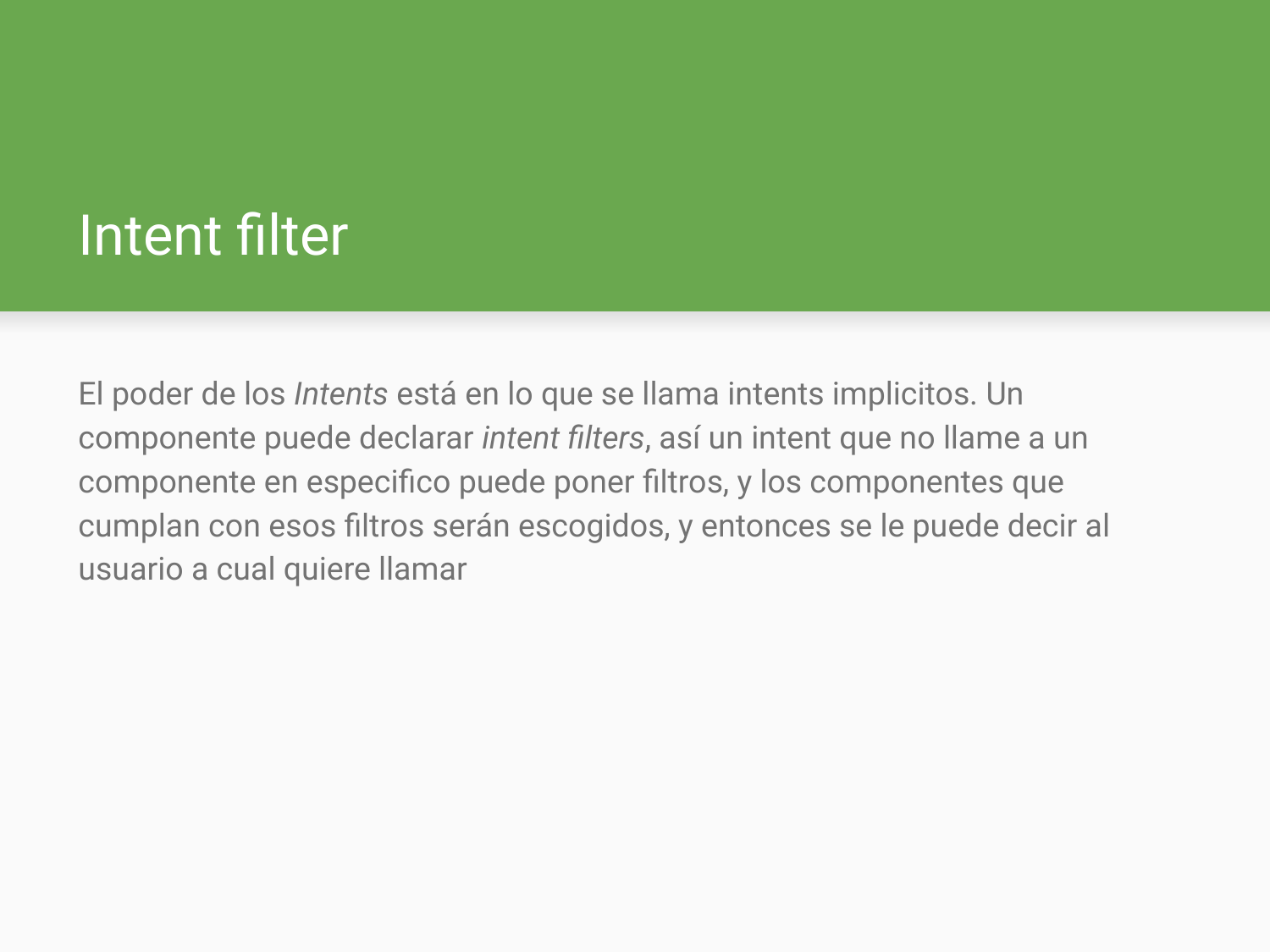

# Intent filter
El poder de los Intents está en lo que se llama intents implicitos. Un componente puede declarar intent filters, así un intent que no llame a un componente en especifico puede poner filtros, y los componentes que cumplan con esos filtros serán escogidos, y entonces se le puede decir al usuario a cual quiere llamar